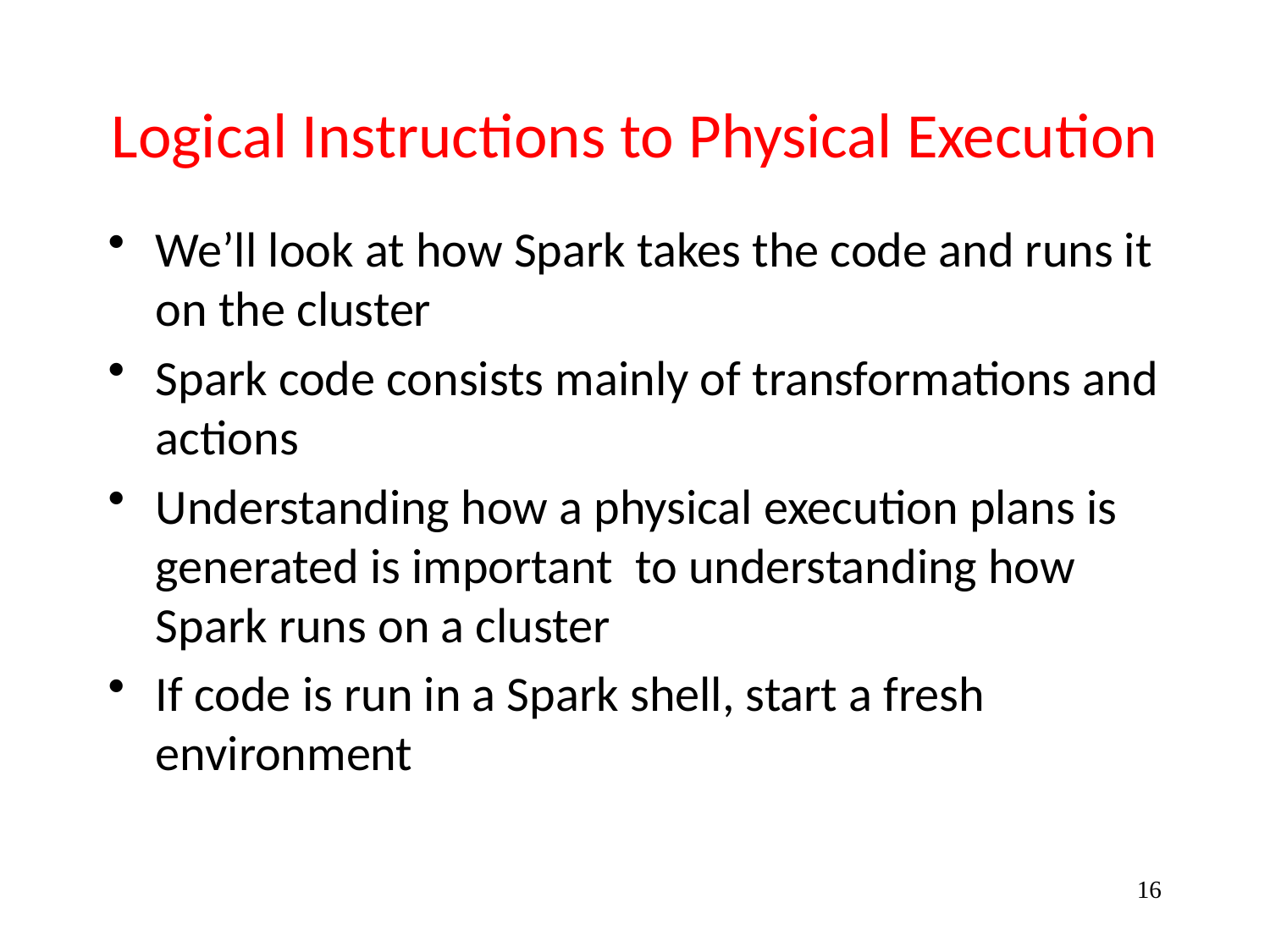

# Logical Instructions to Physical Execution
We’ll look at how Spark takes the code and runs it on the cluster
Spark code consists mainly of transformations and actions
Understanding how a physical execution plans is generated is important  to understanding how Spark runs on a cluster
If code is run in a Spark shell, start a fresh environment
16